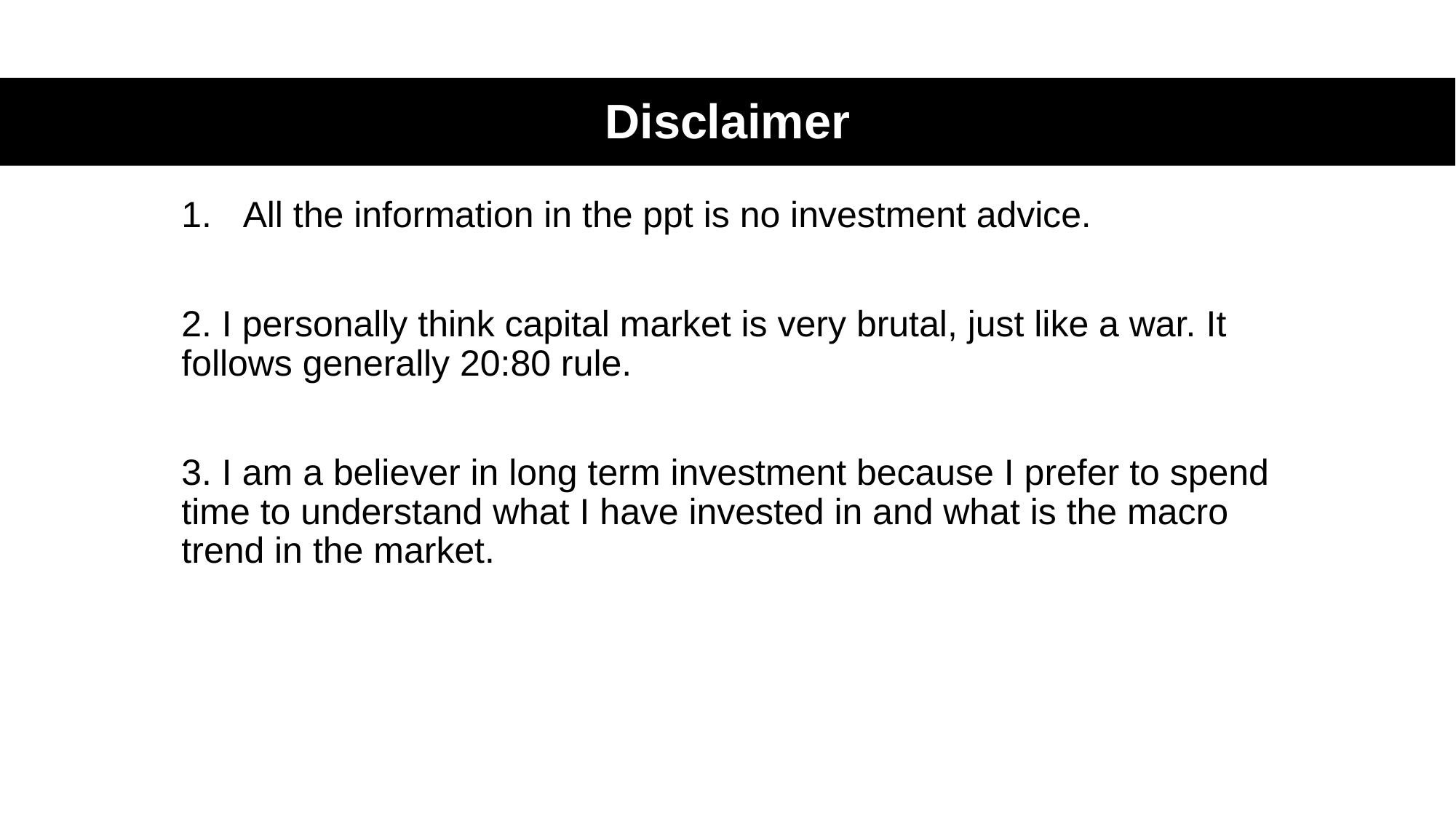

# Disclaimer
All the information in the ppt is no investment advice.

2. I personally think capital market is very brutal, just like a war. It follows generally 20:80 rule.

3. I am a believer in long term investment because I prefer to spend time to understand what I have invested in and what is the macro trend in the market.